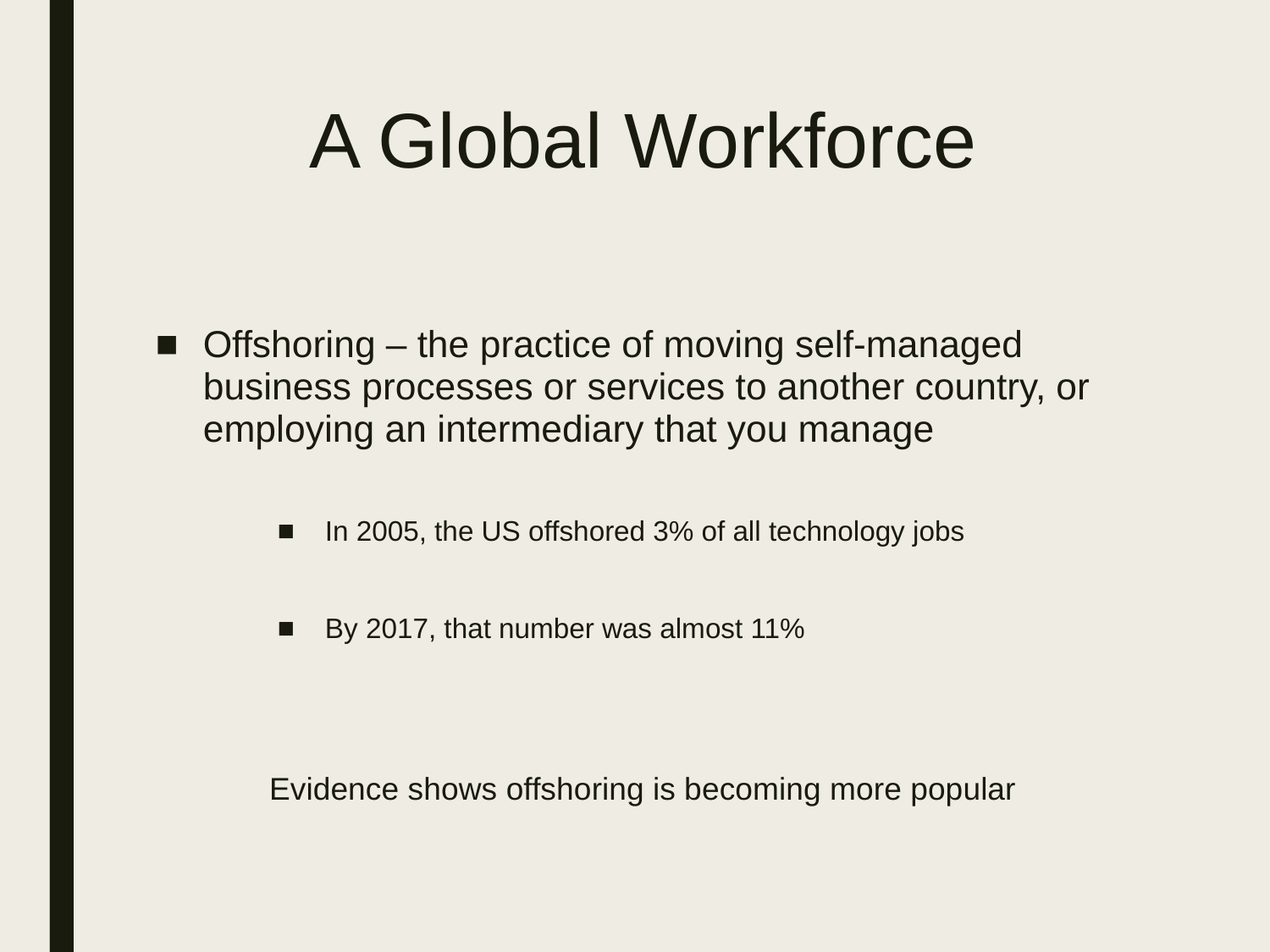

# A Global Workforce
Offshoring – the practice of moving self-managed business processes or services to another country, or employing an intermediary that you manage

In 2005, the US offshored 3% of all technology jobs

By 2017, that number was almost 11%

Evidence shows offshoring is becoming more popular